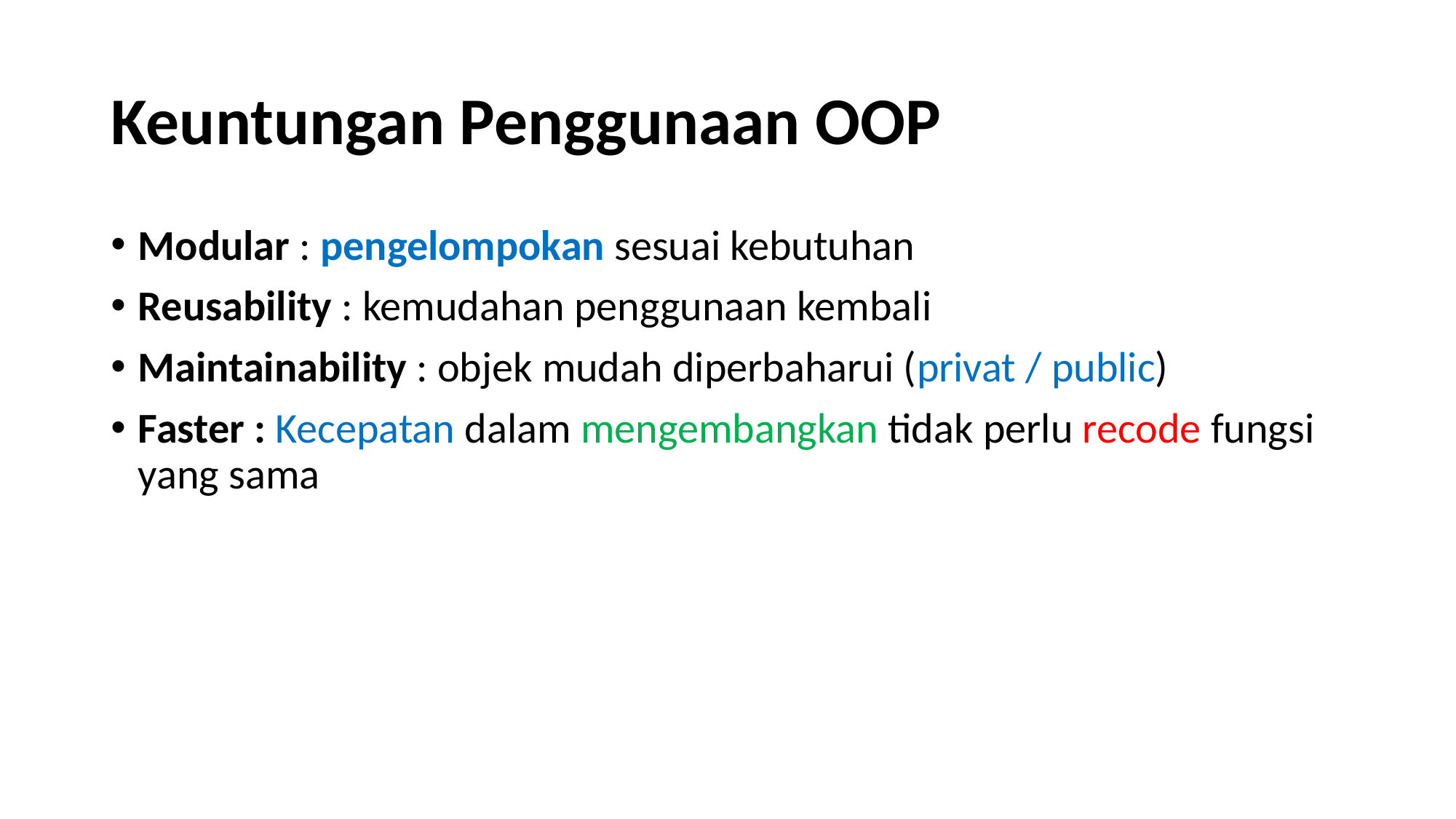

# Keuntungan Penggunaan OOP
Modular : pengelompokan sesuai kebutuhan
Reusability : kemudahan penggunaan kembali
Maintainability : objek mudah diperbaharui (privat / public)
Faster : Kecepatan dalam mengembangkan tidak perlu recode fungsi yang sama